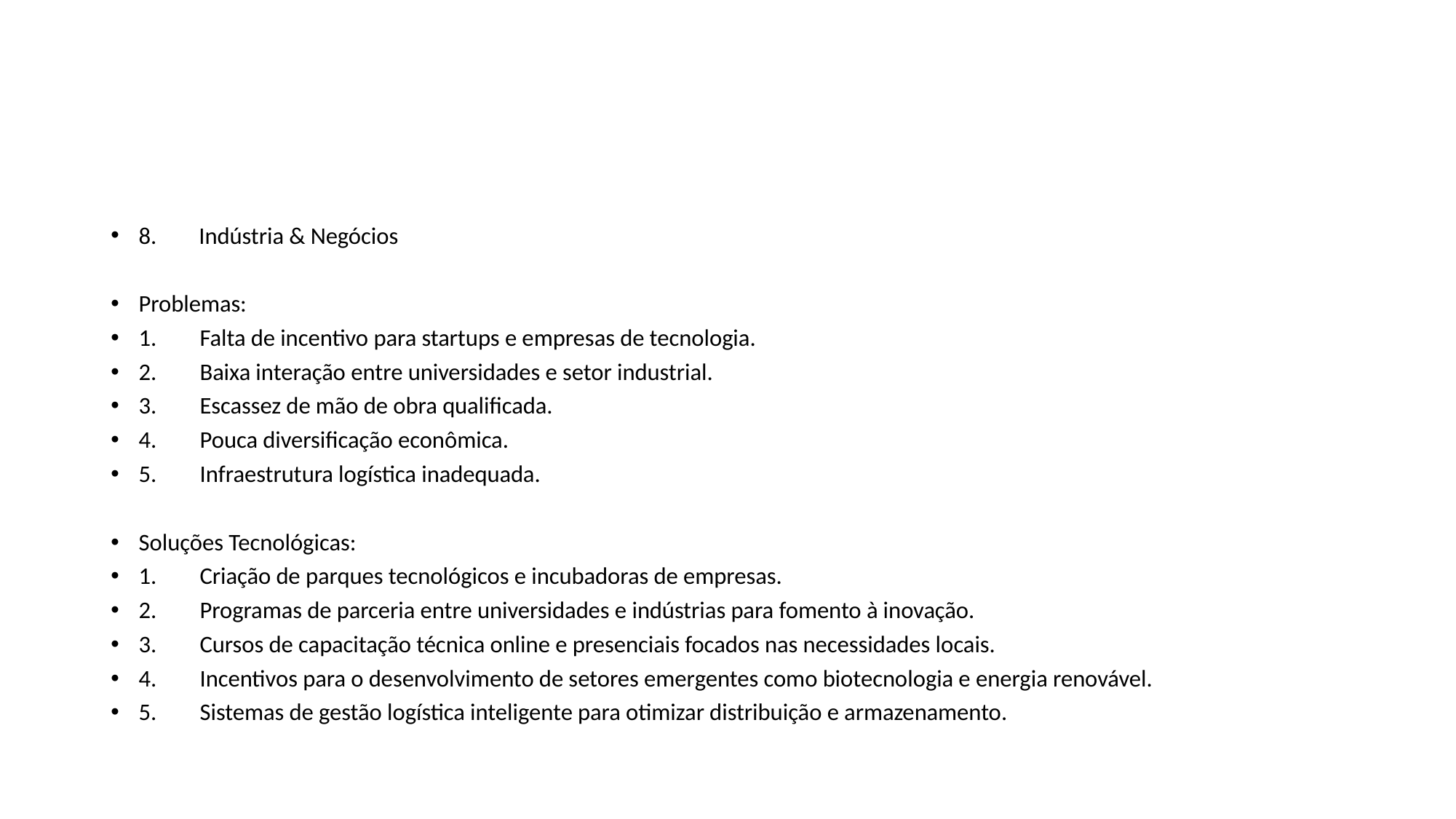

#
8.        Indústria & Negócios

Problemas:
1.  	Falta de incentivo para startups e empresas de tecnologia.
2.  	Baixa interação entre universidades e setor industrial.
3.  	Escassez de mão de obra qualificada.
4.  	Pouca diversificação econômica.
5.  	Infraestrutura logística inadequada.

Soluções Tecnológicas:
1.  	Criação de parques tecnológicos e incubadoras de empresas.
2.  	Programas de parceria entre universidades e indústrias para fomento à inovação.
3.  	Cursos de capacitação técnica online e presenciais focados nas necessidades locais.
4.  	Incentivos para o desenvolvimento de setores emergentes como biotecnologia e energia renovável.
5.  	Sistemas de gestão logística inteligente para otimizar distribuição e armazenamento.